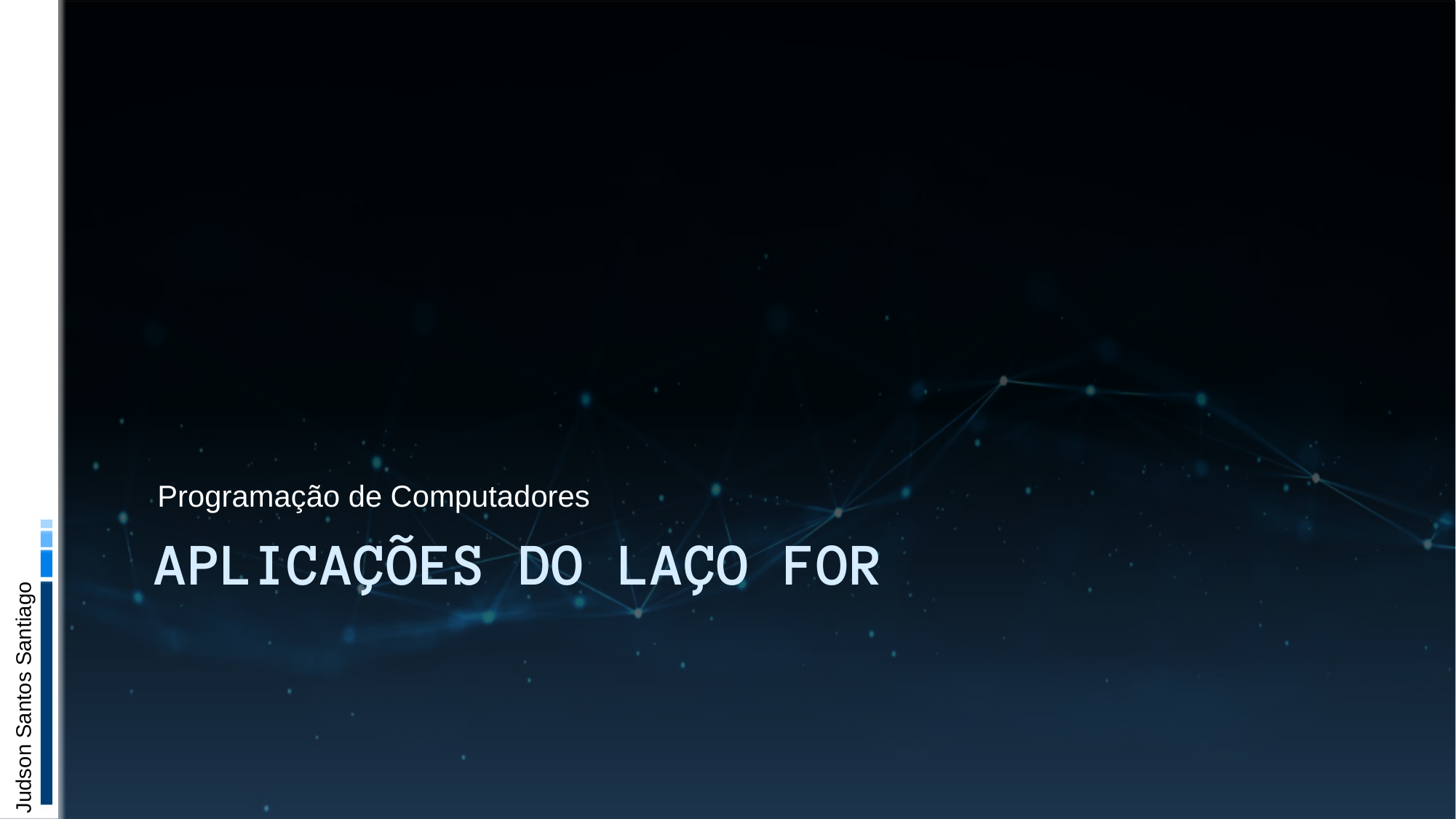

Programação de Computadores
# Aplicações do laço for